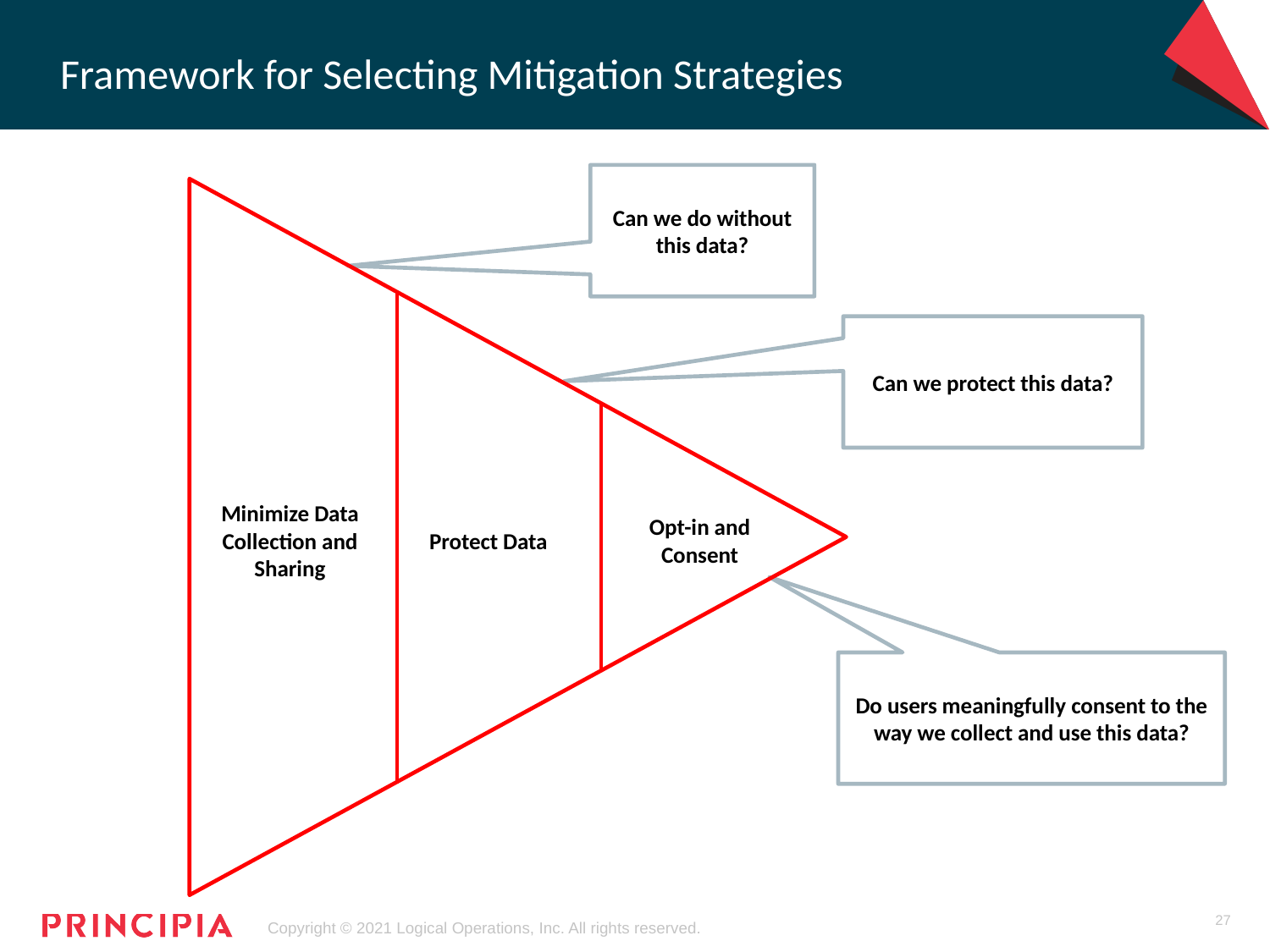

# Framework for Selecting Mitigation Strategies

Can we do without this data?

Can we protect this data?
Minimize Data Collection and Sharing
Protect Data
Opt-in and Consent
Do users meaningfully consent to the way we collect and use this data?
27